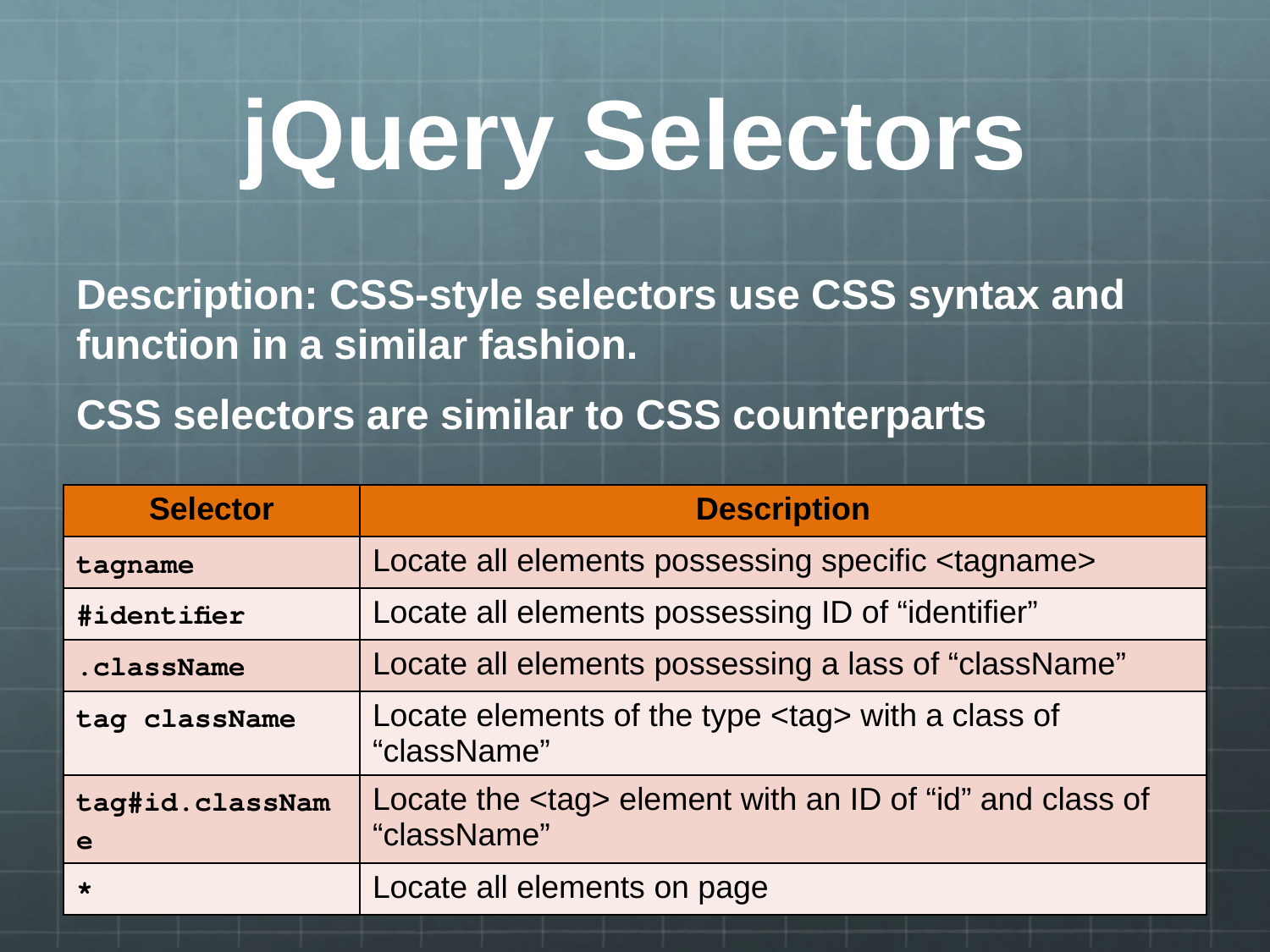

# jQuery Selectors
Description: CSS-style selectors use CSS syntax and function in a similar fashion.
CSS selectors are similar to CSS counterparts

| Selector | Description |
| --- | --- |
| tagname | Locate all elements possessing specific <tagname> |
| #identifier | Locate all elements possessing ID of “identifier” |
| .className | Locate all elements possessing a lass of “className” |
| tag className | Locate elements of the type <tag> with a class of “className” |
| tag#id.className | Locate the <tag> element with an ID of “id” and class of “className” |
| \* | Locate all elements on page |